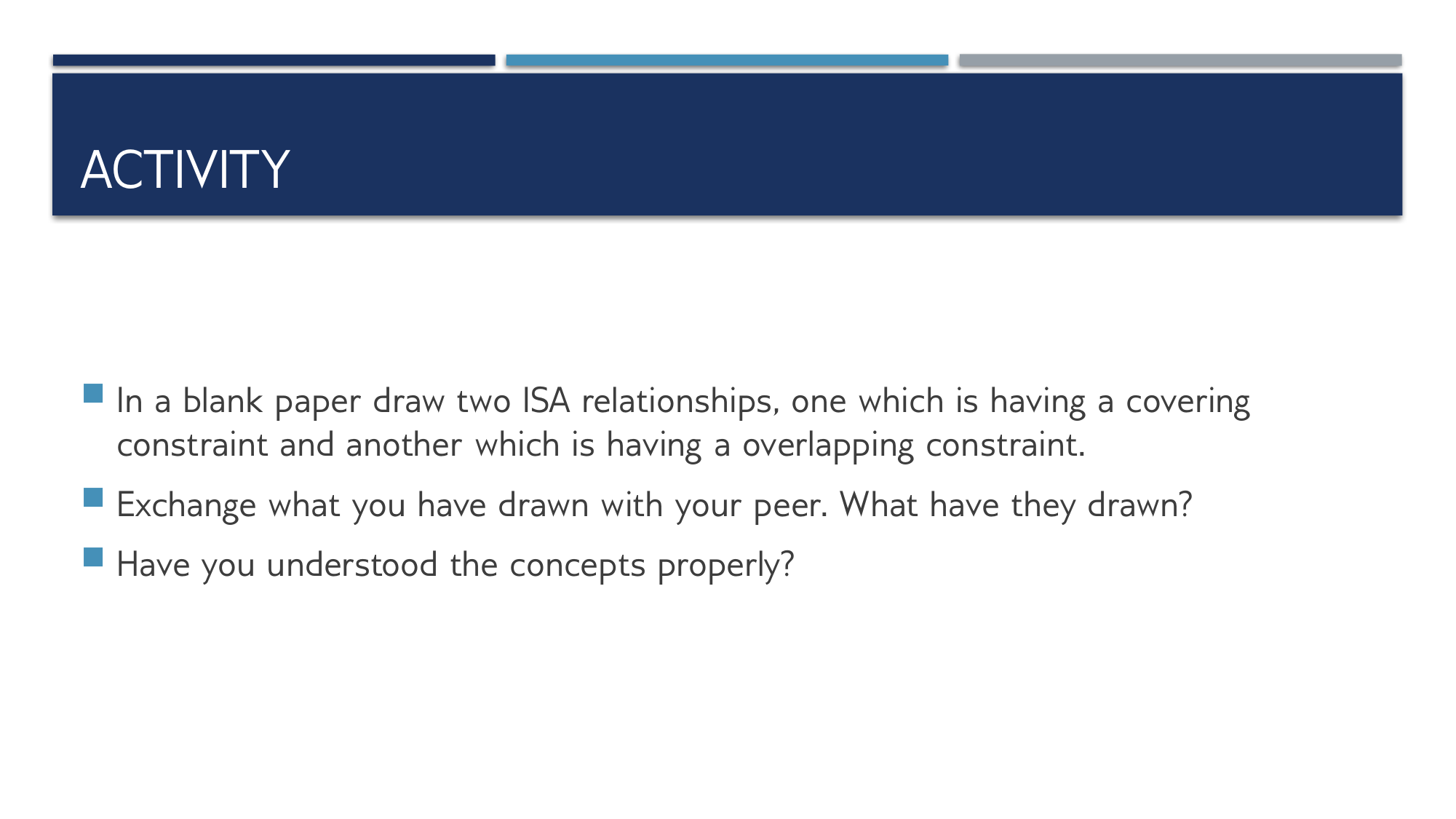

# ACTIVITY
In a blank paper draw two ISA relationships, one which is having a covering constraint and another which is having a overlapping constraint.
Exchange what you have drawn with your peer. What have they drawn?
Have you understood the concepts properly?